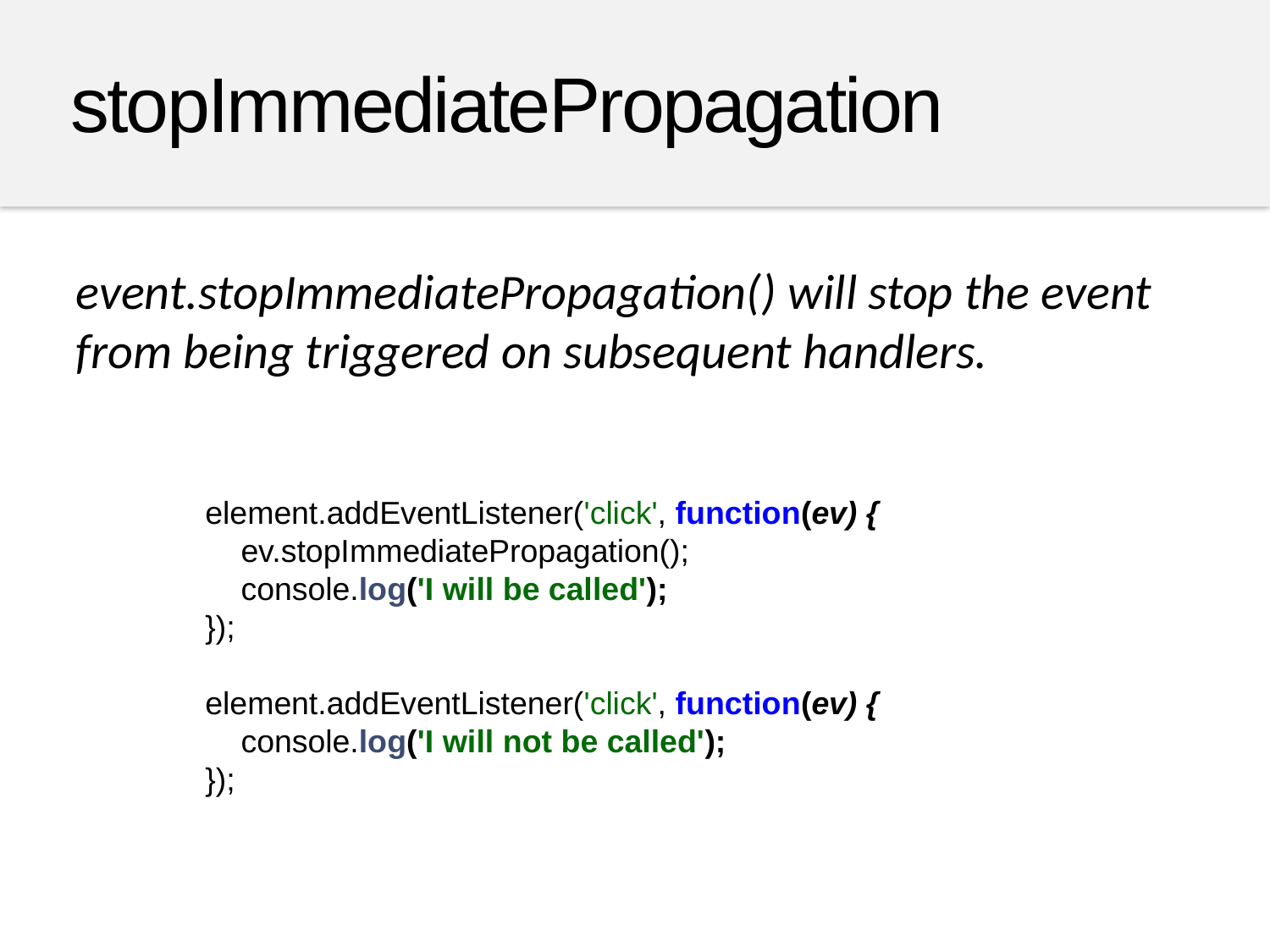

stopImmediatePropagation
event.stopImmediatePropagation() will stop the event from being triggered on subsequent handlers.
element.addEventListener('click', function(ev) {
    ev.stopImmediatePropagation();
    console.log('I will be called');
});

element.addEventListener('click', function(ev) {
    console.log('I will not be called');
});